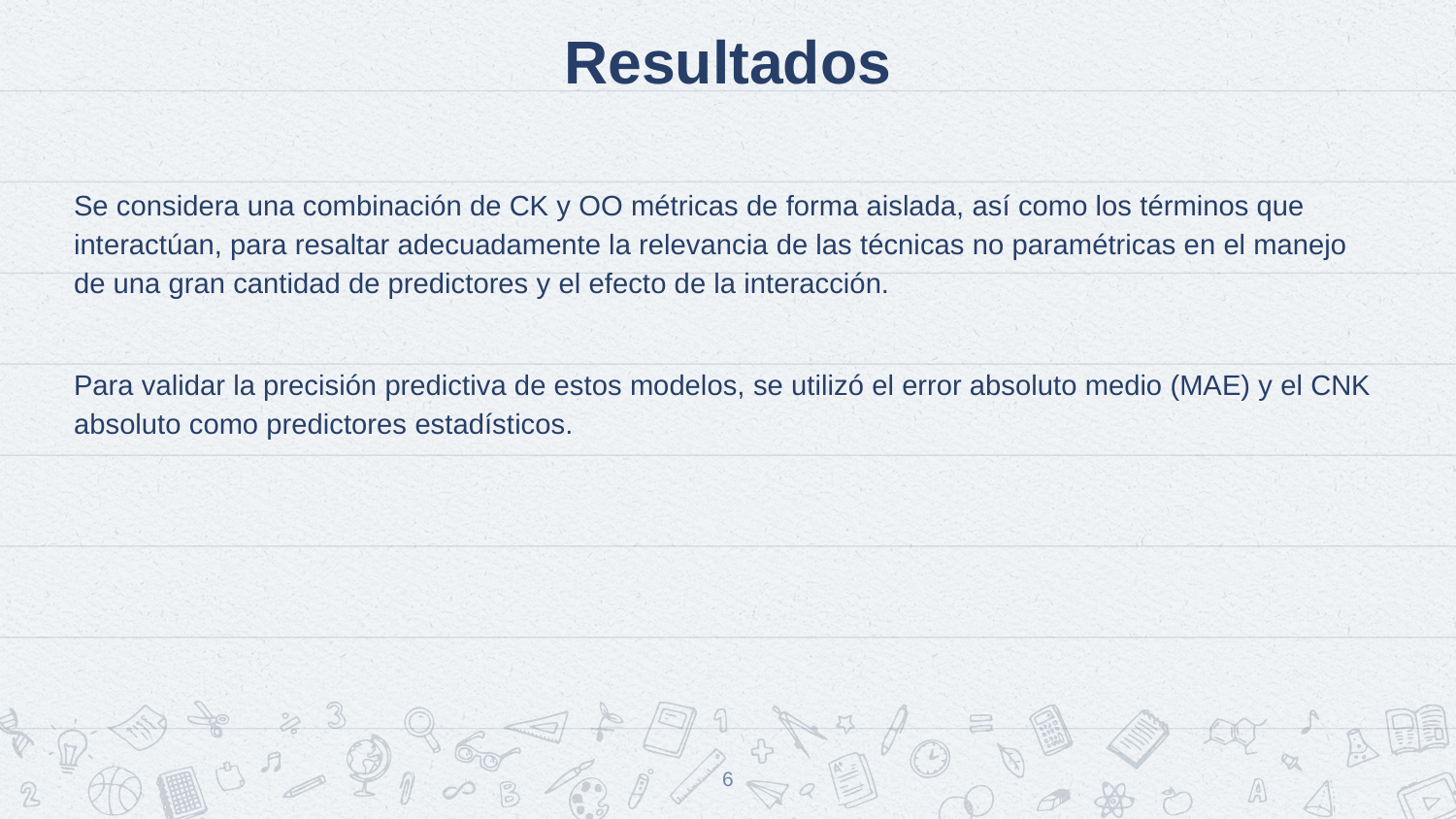

# Resultados
Se considera una combinación de CK y OO métricas de forma aislada, así como los términos que interactúan, para resaltar adecuadamente la relevancia de las técnicas no paramétricas en el manejo de una gran cantidad de predictores y el efecto de la interacción.

Para validar la precisión predictiva de estos modelos, se utilizó el error absoluto medio (MAE) y el CNK absoluto como predictores estadísticos.

6